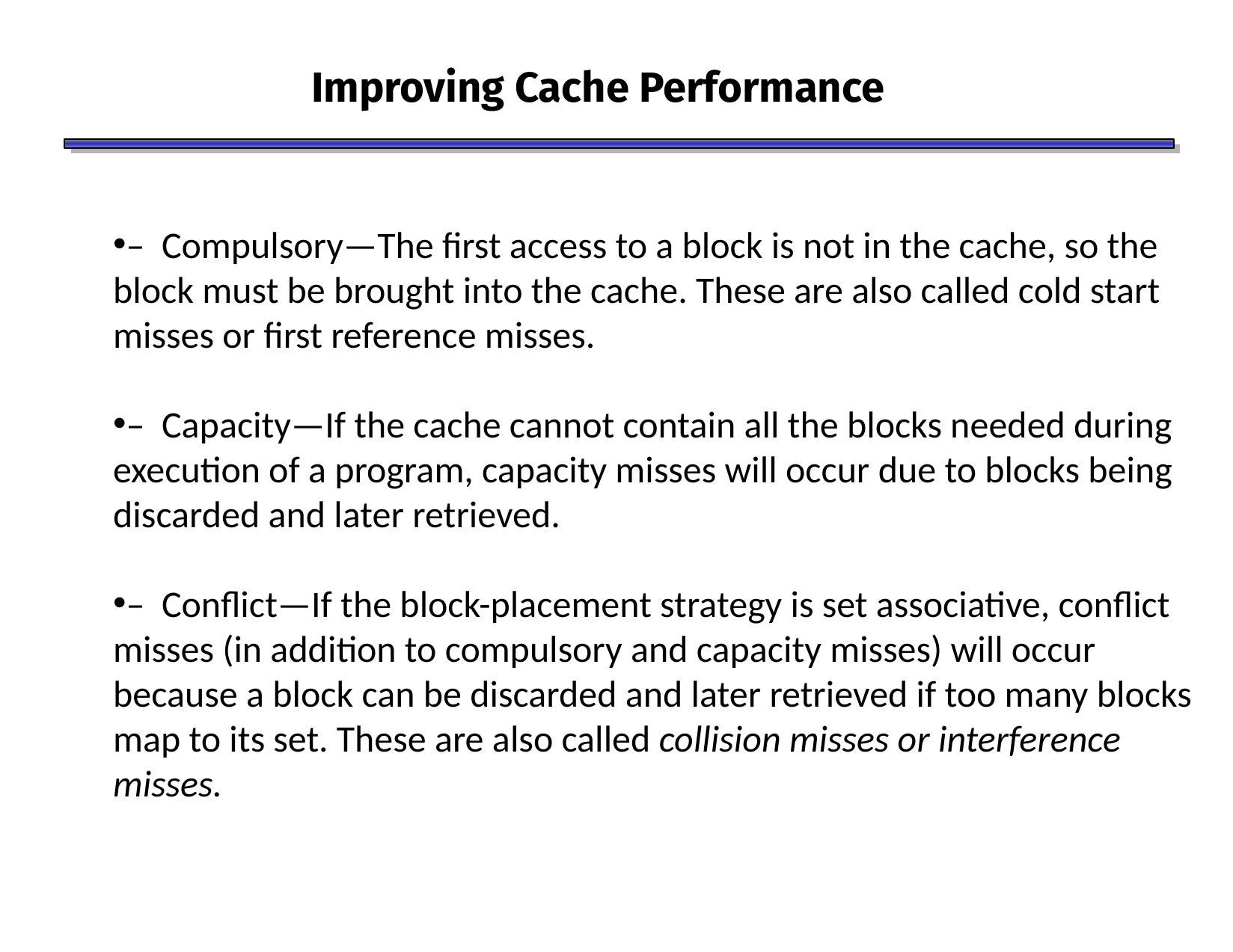

# Improving Cache Performance
–  Compulsory—The first access to a block is not in the cache, so the block must be brought into the cache. These are also called cold start misses or first reference misses.

–  Capacity—If the cache cannot contain all the blocks needed during execution of a program, capacity misses will occur due to blocks being discarded and later retrieved.

–  Conflict—If the block-placement strategy is set associative, conflict misses (in addition to compulsory and capacity misses) will occur because a block can be discarded and later retrieved if too many blocks map to its set. These are also called collision misses or interference misses.